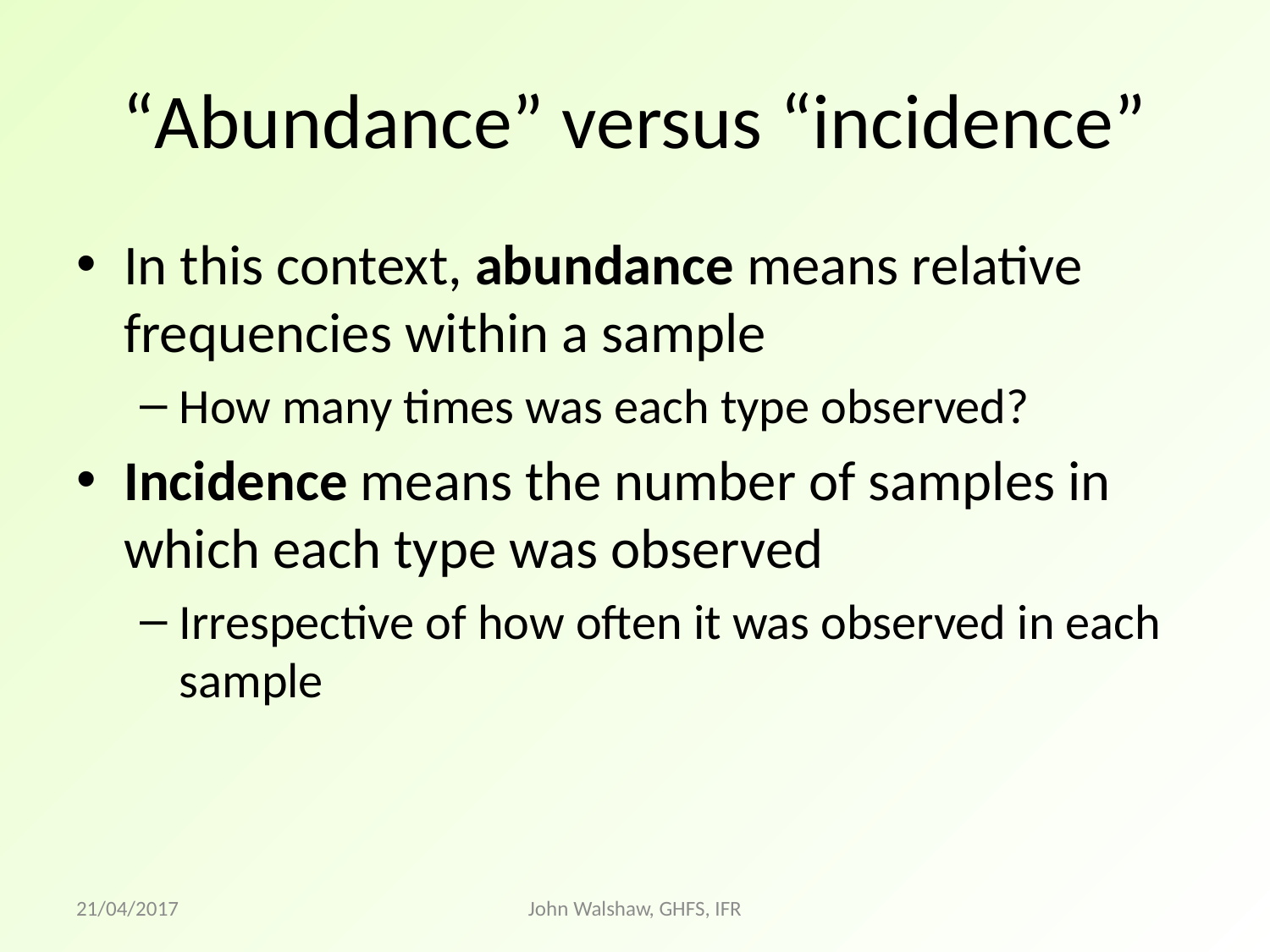

# “Abundance” versus “incidence”
In this context, abundance means relative frequencies within a sample
How many times was each type observed?
Incidence means the number of samples in which each type was observed
Irrespective of how often it was observed in each sample
21/04/2017
John Walshaw, GHFS, IFR